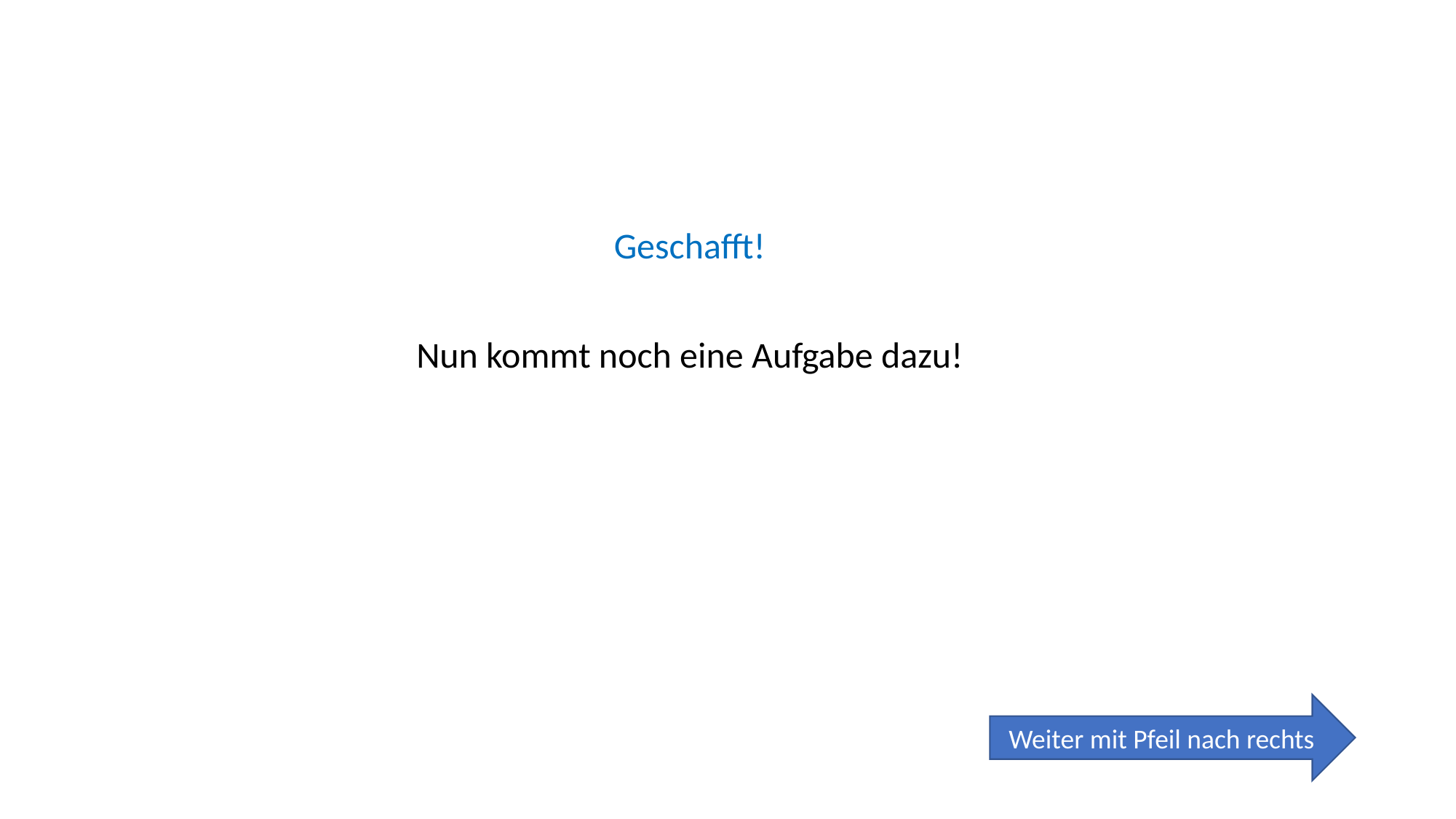

Geschafft!

Nun kommt noch eine Aufgabe dazu!

Weiter mit Pfeil nach rechts